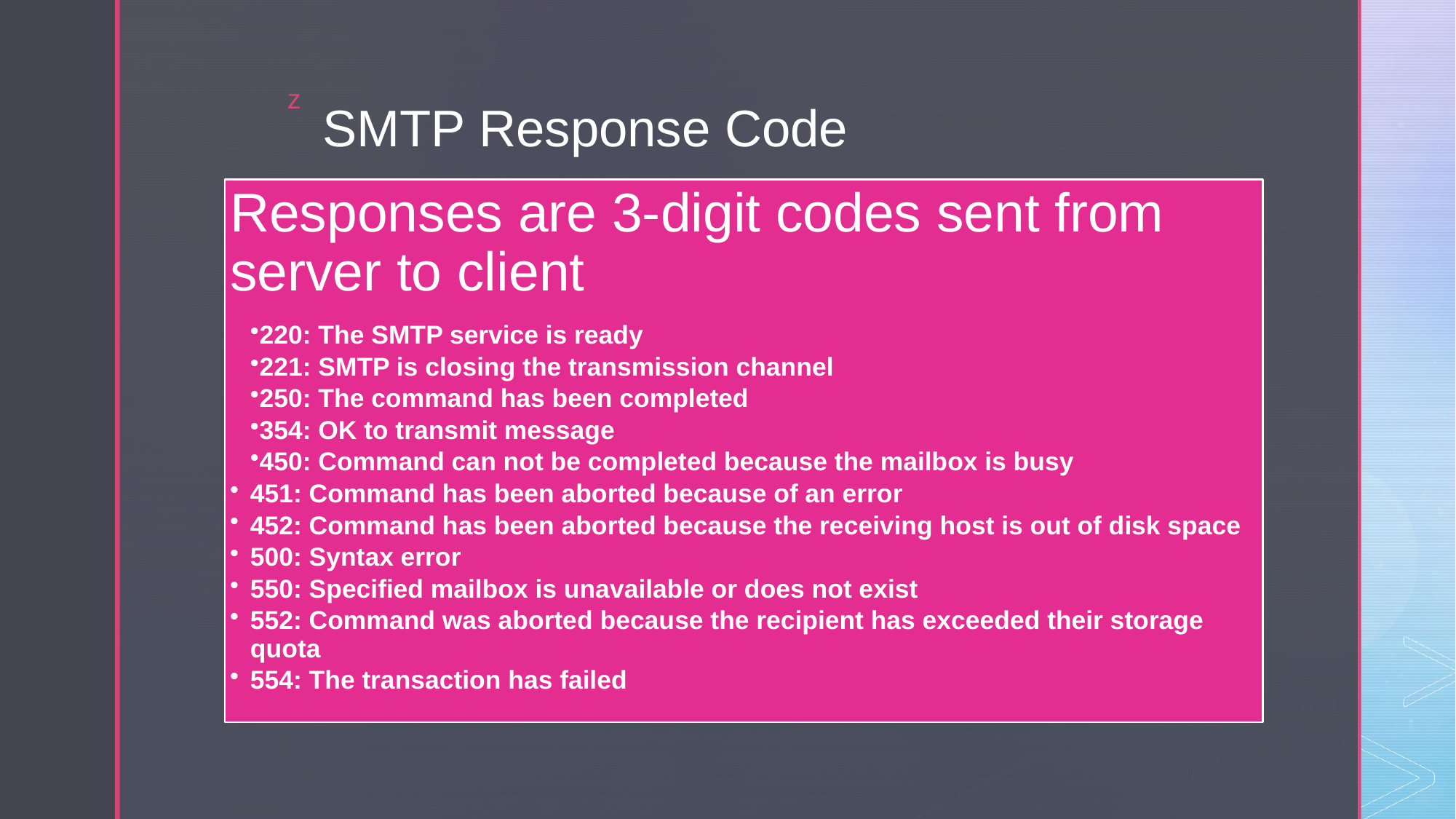

# SMTP Response Code
Responses are 3-digit codes sent from server to client
220: The SMTP service is ready
221: SMTP is closing the transmission channel
250: The command has been completed
354: OK to transmit message
450: Command can not be completed because the mailbox is busy
451: Command has been aborted because of an error
452: Command has been aborted because the receiving host is out of disk space
500: Syntax error
550: Specified mailbox is unavailable or does not exist
552: Command was aborted because the recipient has exceeded their storage quota
554: The transaction has failed